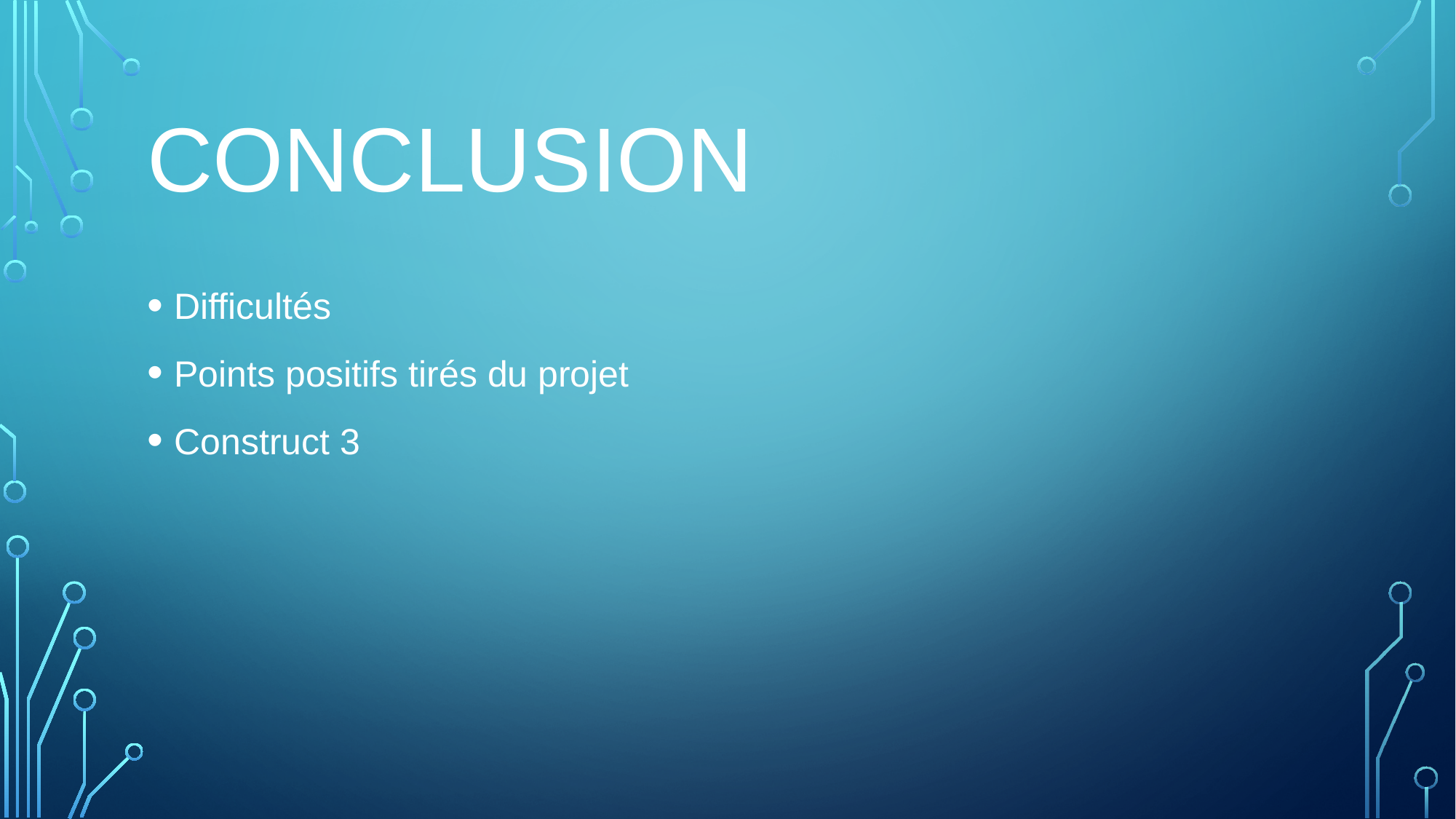

# conclusion
Difficultés
Points positifs tirés du projet
Construct 3